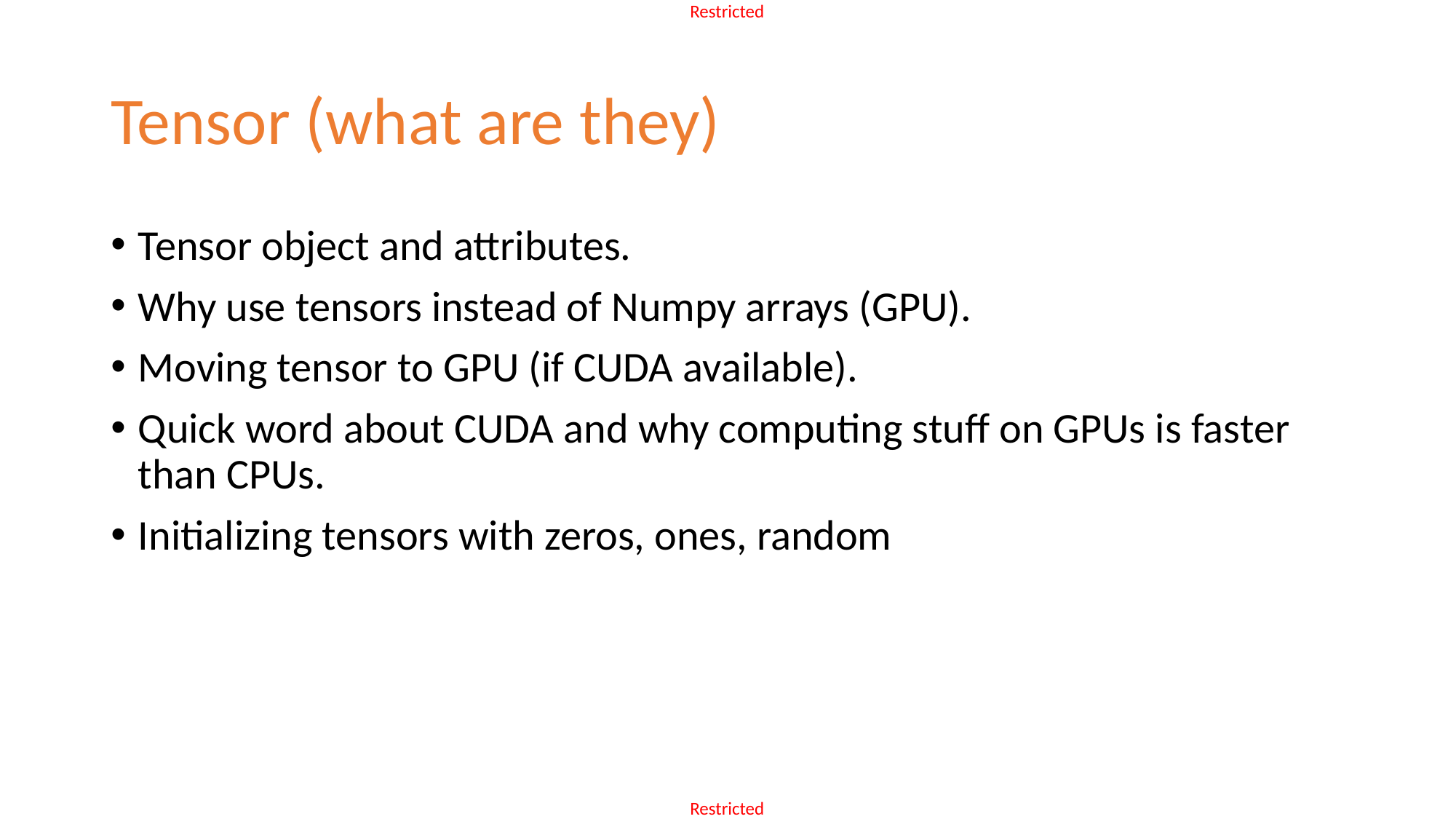

# Tensor (what are they)
Tensor object and attributes.
Why use tensors instead of Numpy arrays (GPU).
Moving tensor to GPU (if CUDA available).
Quick word about CUDA and why computing stuff on GPUs is faster than CPUs.
Initializing tensors with zeros, ones, random